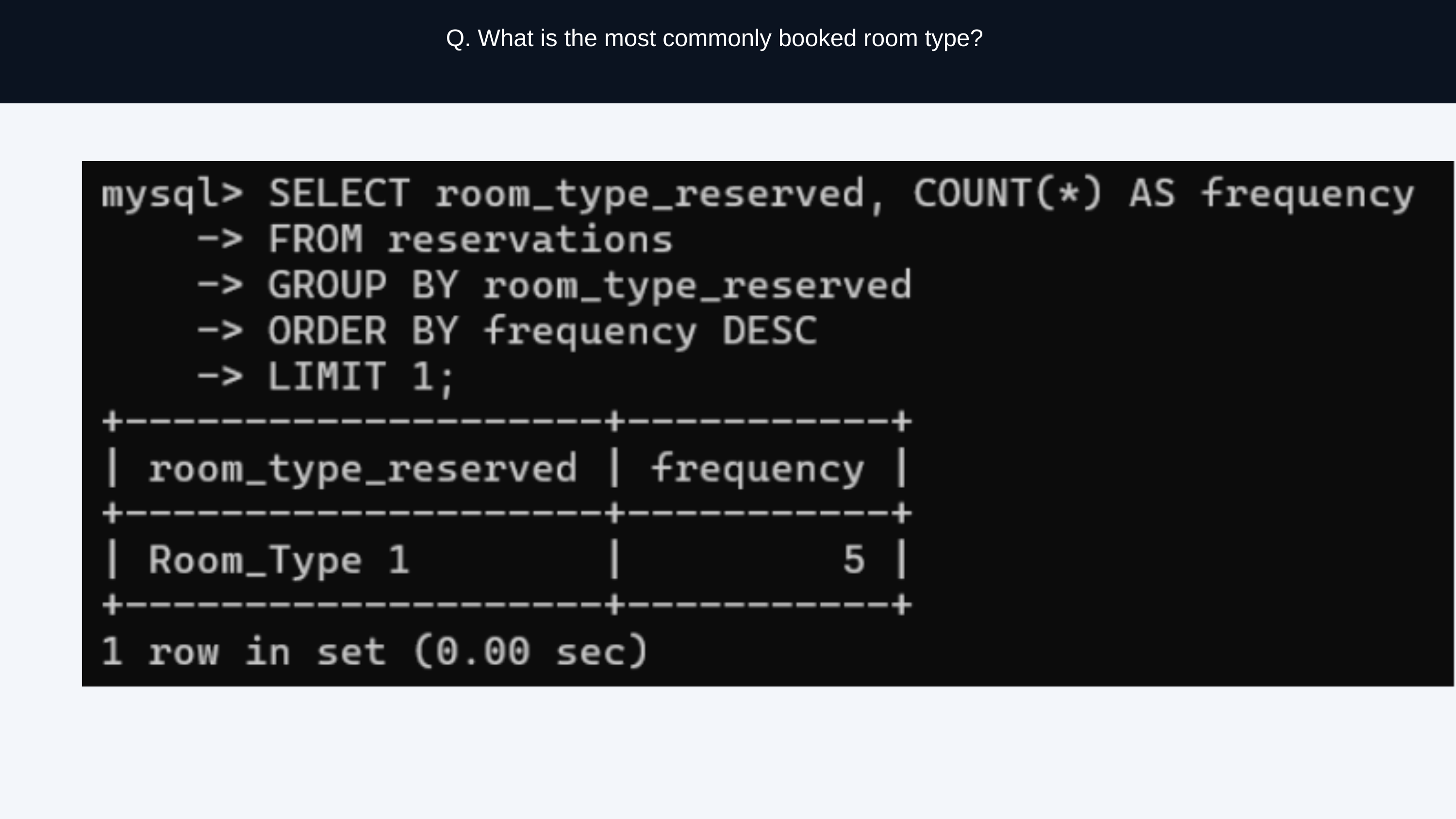

Q. What is the most commonly booked room type?